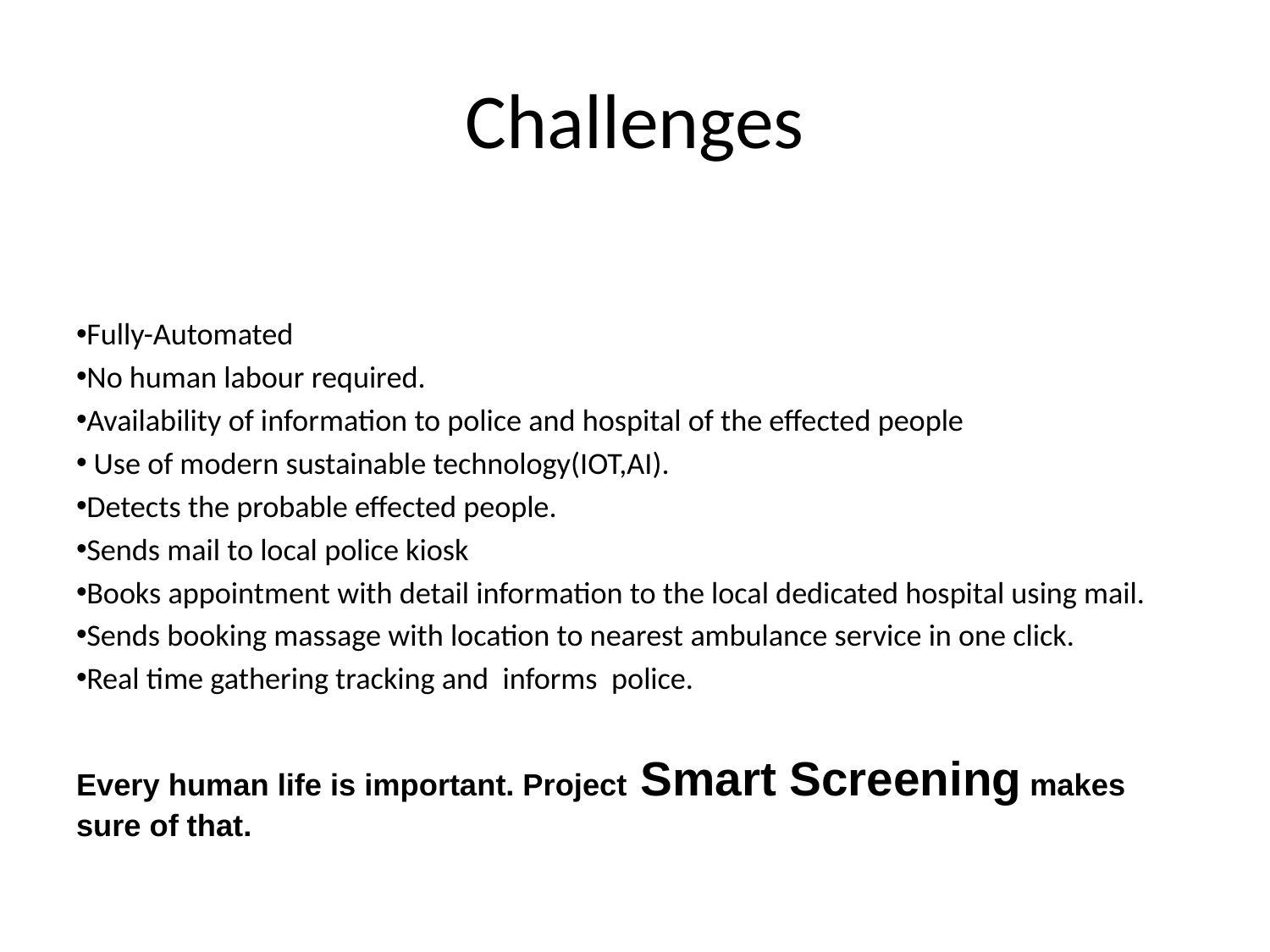

# Challenges

Fully-Automated
No human labour required.
Availability of information to police and hospital of the effected people
 Use of modern sustainable technology(IOT,AI).
Detects the probable effected people.
Sends mail to local police kiosk
Books appointment with detail information to the local dedicated hospital using mail.
Sends booking massage with location to nearest ambulance service in one click.
Real time gathering tracking and  informs  police.

Every human life is important. Project Smart Screening makes sure of that.